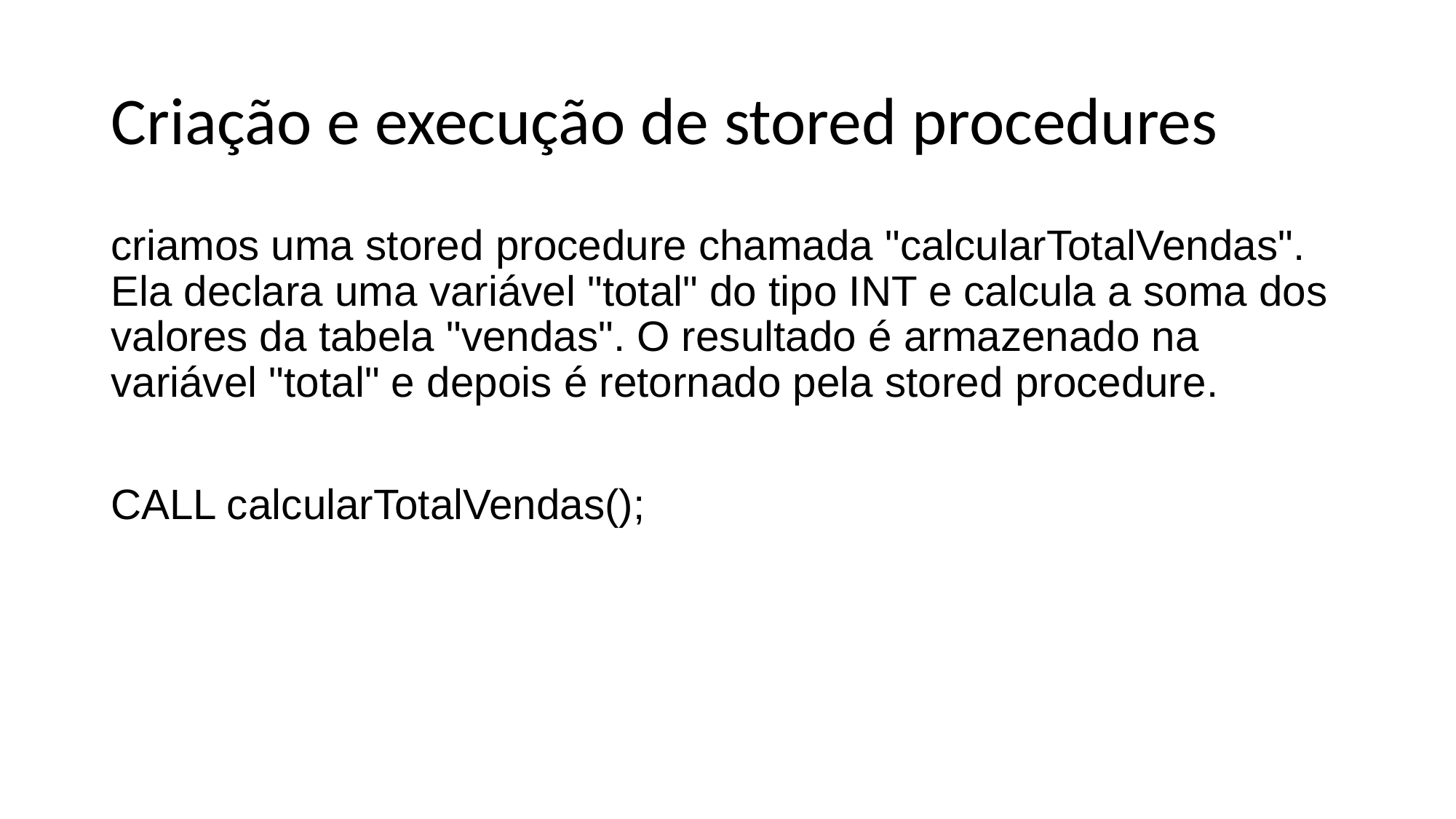

# Criação e execução de stored procedures
criamos uma stored procedure chamada "calcularTotalVendas". Ela declara uma variável "total" do tipo INT e calcula a soma dos valores da tabela "vendas". O resultado é armazenado na variável "total" e depois é retornado pela stored procedure.

CALL calcularTotalVendas();